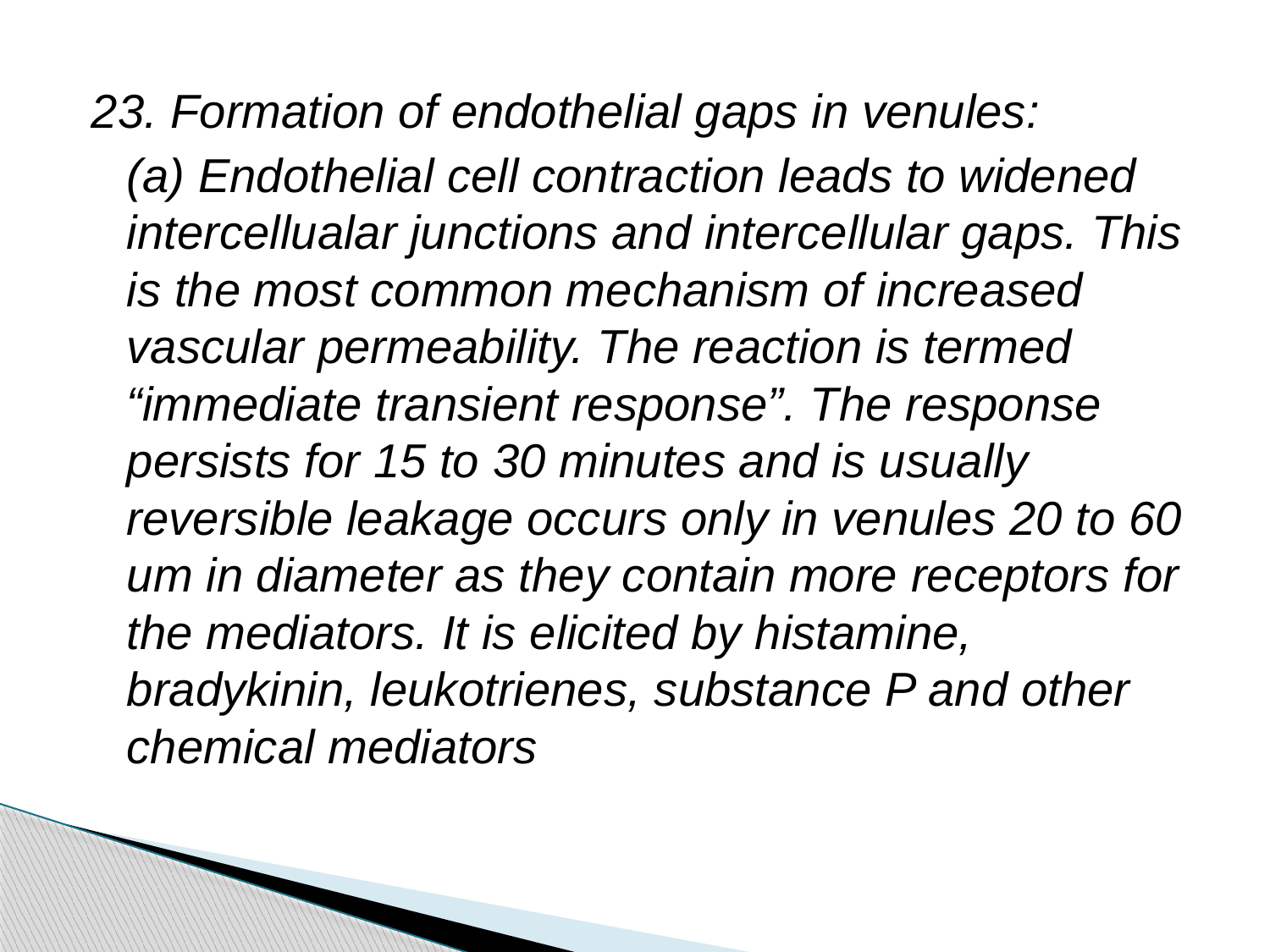

23. Formation of endothelial gaps in venules:
	(a) Endothelial cell contraction leads to widened intercellualar junctions and intercellular gaps. This is the most common mechanism of increased vascular permeability. The reaction is termed  “immediate transient response”. The response persists for 15 to 30 minutes and is usually reversible leakage occurs only in venules 20 to 60 um in diameter as they contain more receptors for the mediators. It is elicited by histamine, bradykinin, leukotrienes, substance P and other chemical mediators